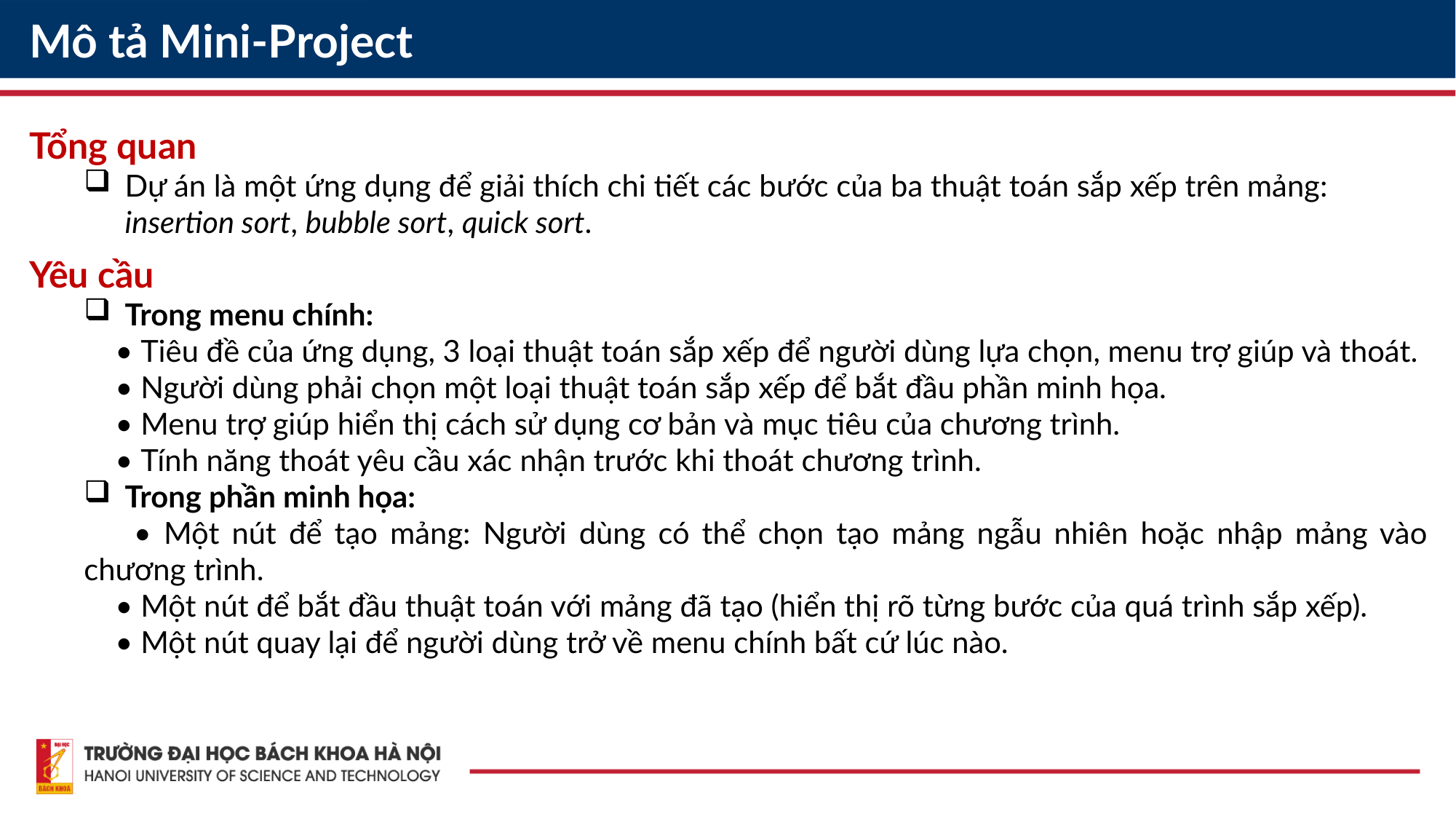

Mô tả Mini-Project
Tổng quan
Dự án là một ứng dụng để giải thích chi tiết các bước của ba thuật toán sắp xếp trên mảng: insertion sort, bubble sort, quick sort.
Yêu cầu
Trong menu chính:
    • Tiêu đề của ứng dụng, 3 loại thuật toán sắp xếp để người dùng lựa chọn, menu trợ giúp và thoát.
    • Người dùng phải chọn một loại thuật toán sắp xếp để bắt đầu phần minh họa.
    • Menu trợ giúp hiển thị cách sử dụng cơ bản và mục tiêu của chương trình.
    • Tính năng thoát yêu cầu xác nhận trước khi thoát chương trình.
Trong phần minh họa:
    • Một nút để tạo mảng: Người dùng có thể chọn tạo mảng ngẫu nhiên hoặc nhập mảng vào chương trình.
    • Một nút để bắt đầu thuật toán với mảng đã tạo (hiển thị rõ từng bước của quá trình sắp xếp).
    • Một nút quay lại để người dùng trở về menu chính bất cứ lúc nào.